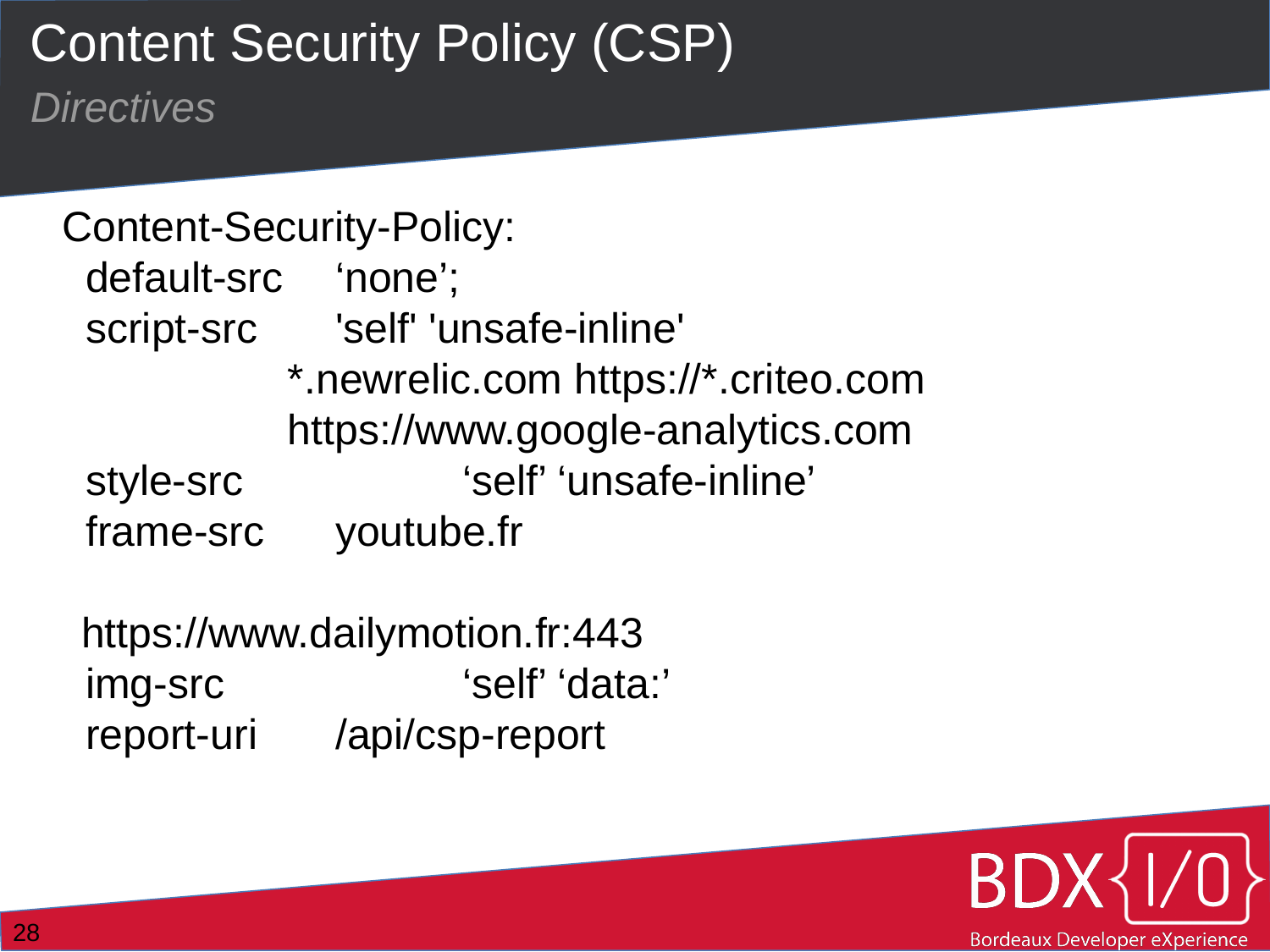

# Content Security Policy (CSP)
Directives
Content-Security-Policy:
  default-src 	‘none’;
  script-src	'self' 'unsafe-inline'
*.newrelic.com https://*.criteo.com
https://www.google-analytics.com
  style-src		‘self’ ‘unsafe-inline’
  frame-src	youtube.fr
  					https://www.dailymotion.fr:443
  img-src		‘self’ ‘data:’
  report-uri	/api/csp-report

28